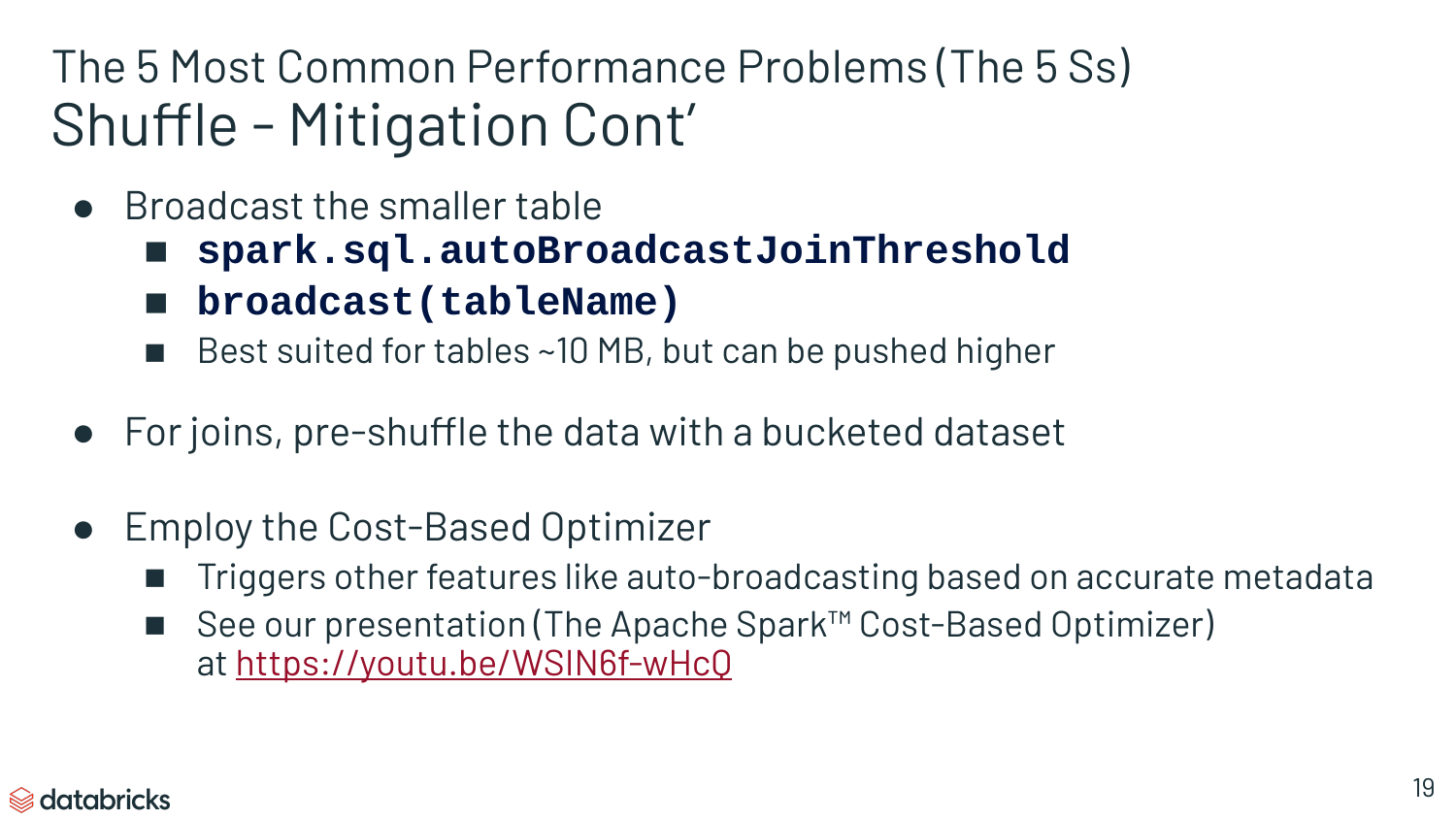

# The 5 Most Common Performance Problems (The 5 Ss)
Shuffle - Mitigation Cont’
Broadcast the smaller table
spark.sql.autoBroadcastJoinThreshold
broadcast(tableName)
Best suited for tables ~10 MB, but can be pushed higher
For joins, pre-shuffle the data with a bucketed dataset

Employ the Cost-Based Optimizer
Triggers other features like auto-broadcasting based on accurate metadata
See our presentation (The Apache Spark™ Cost-Based Optimizer)
at https://youtu.be/WSIN6f-wHcQ

19